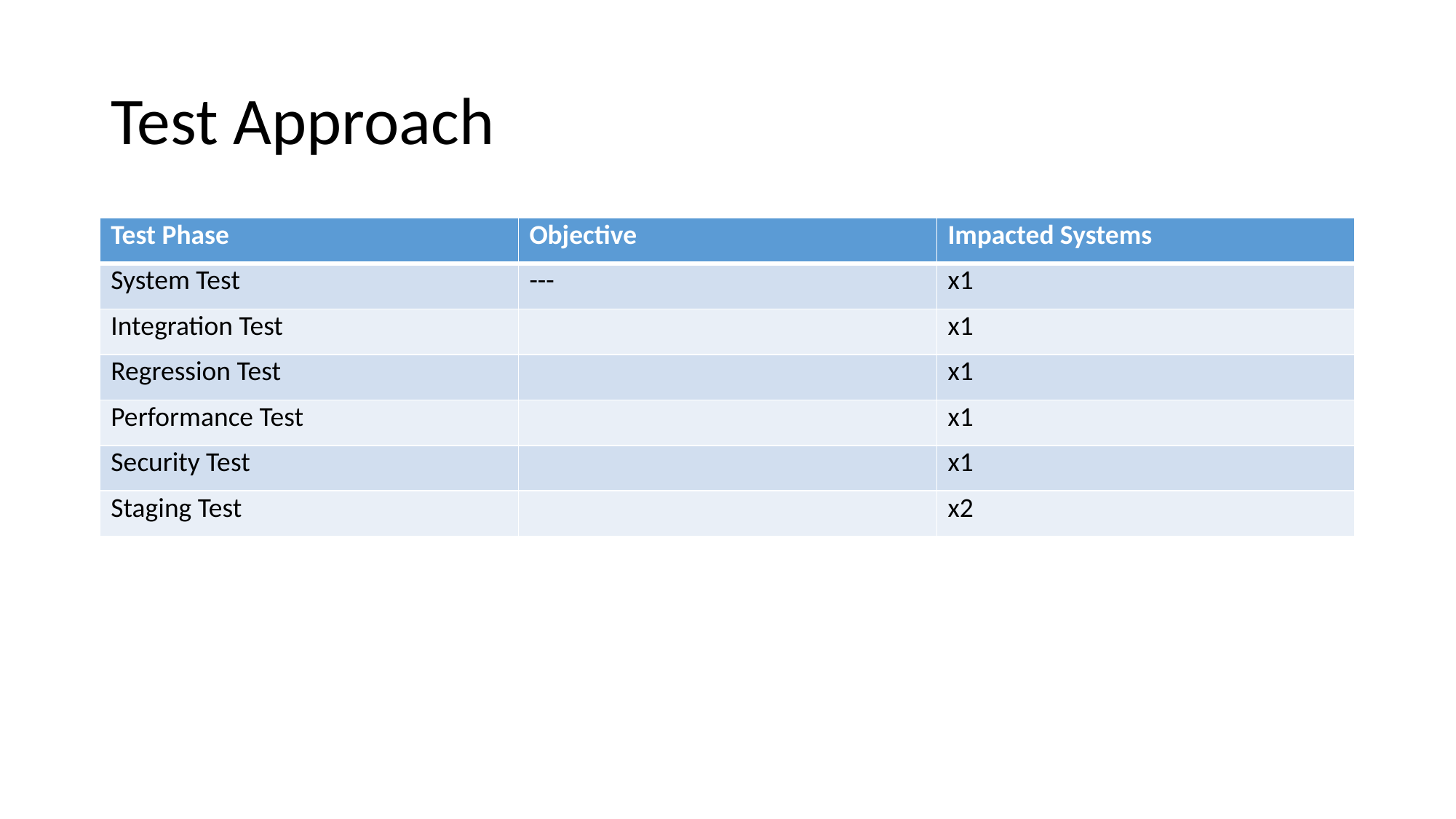

# Test Approach
| Test Phase | Objective | Impacted Systems |
| --- | --- | --- |
| System Test | --- | x1 |
| Integration Test |  | x1 |
| Regression Test |  | x1 |
| Performance Test |  | x1 |
| Security Test |  | x1 |
| Staging Test |  | x2 |